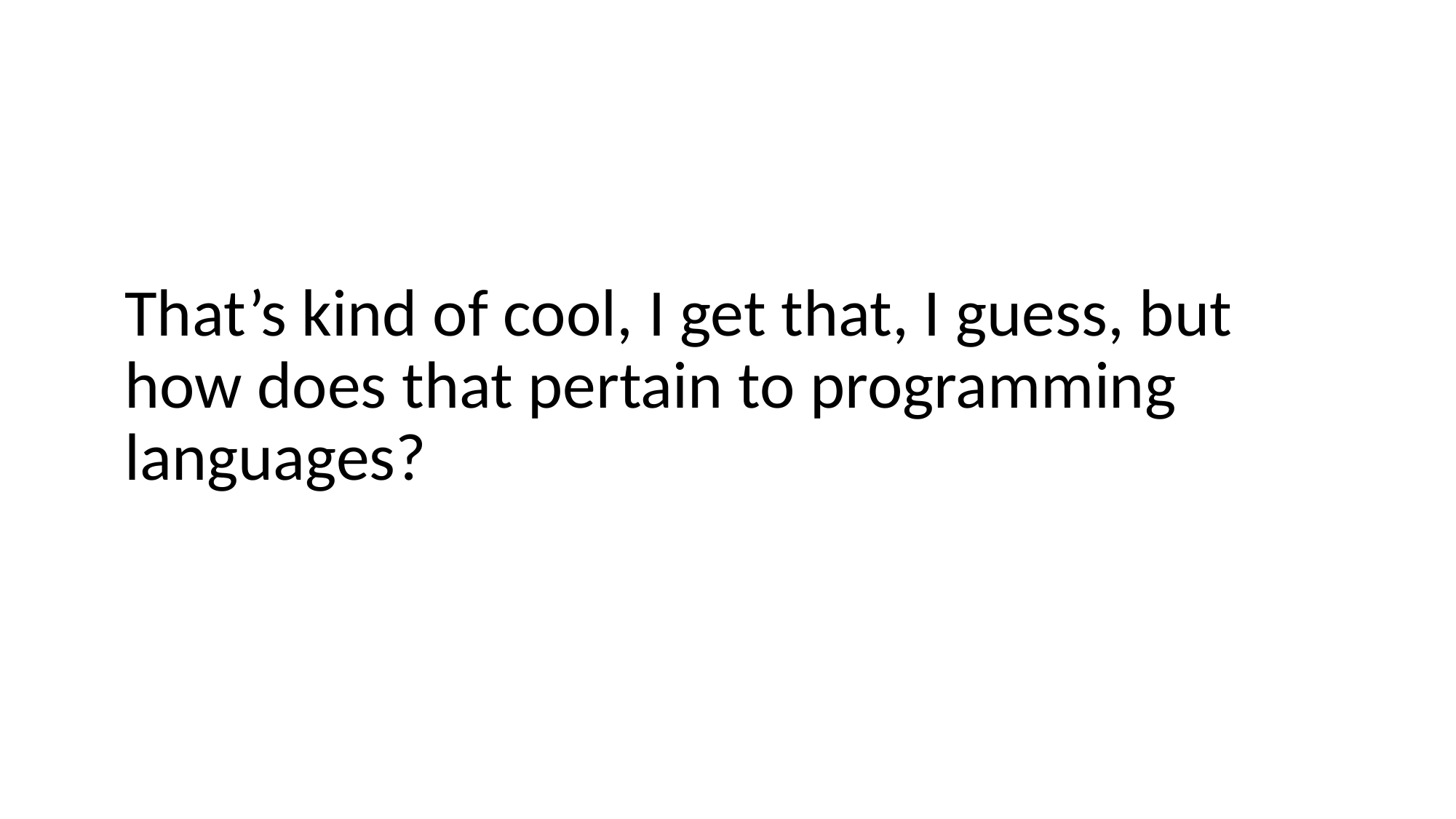

# That’s kind of cool, I get that, I guess, but how does that pertain to programming languages?